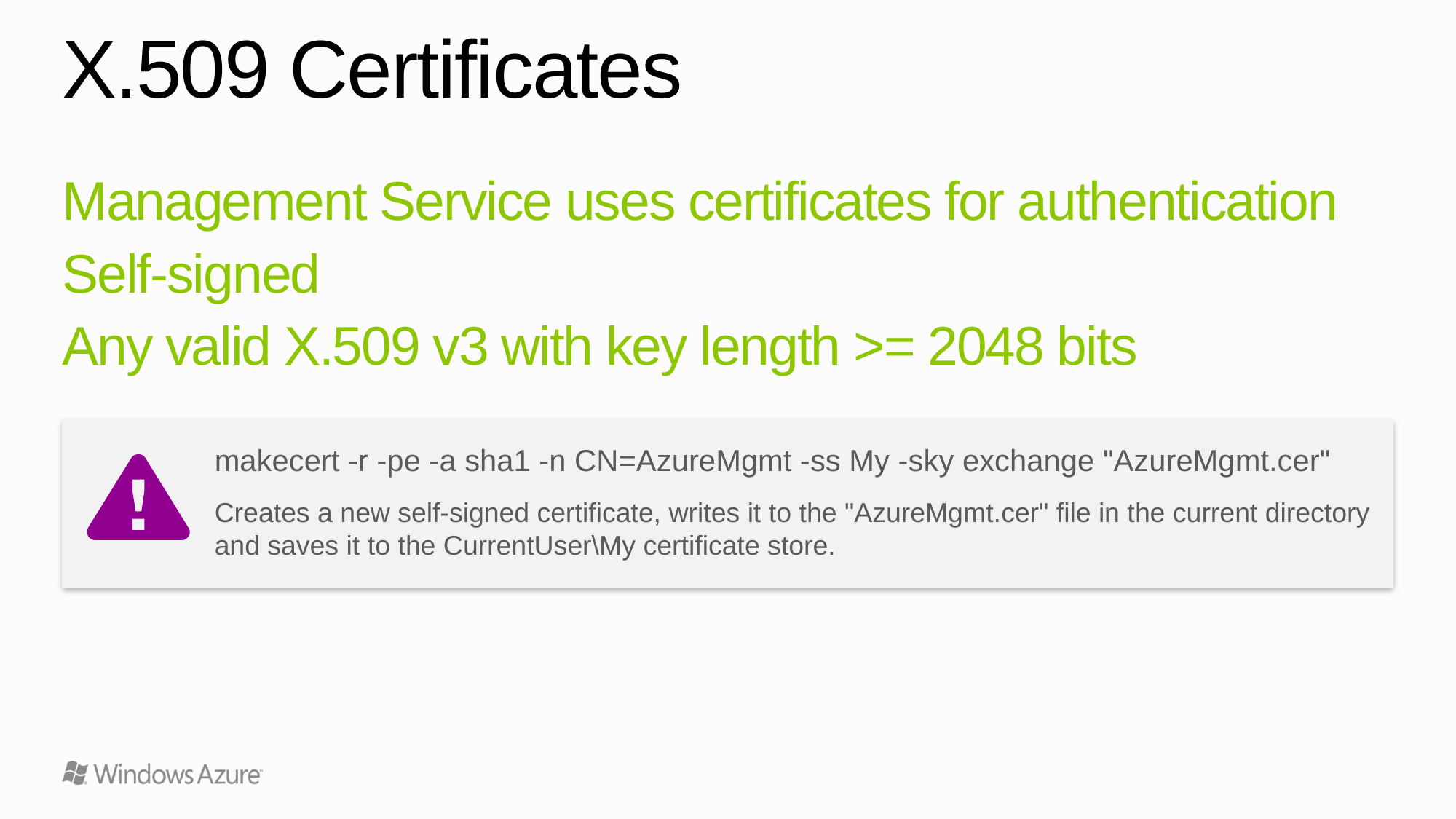

# X.509 Certificates
Management Service uses certificates for authentication
Self-signed
Any valid X.509 v3 with key length >= 2048 bits
makecert -r -pe -a sha1 -n CN=AzureMgmt -ss My -sky exchange "AzureMgmt.cer"
Creates a new self-signed certificate, writes it to the "AzureMgmt.cer" file in the current directory and saves it to the CurrentUser\My certificate store.